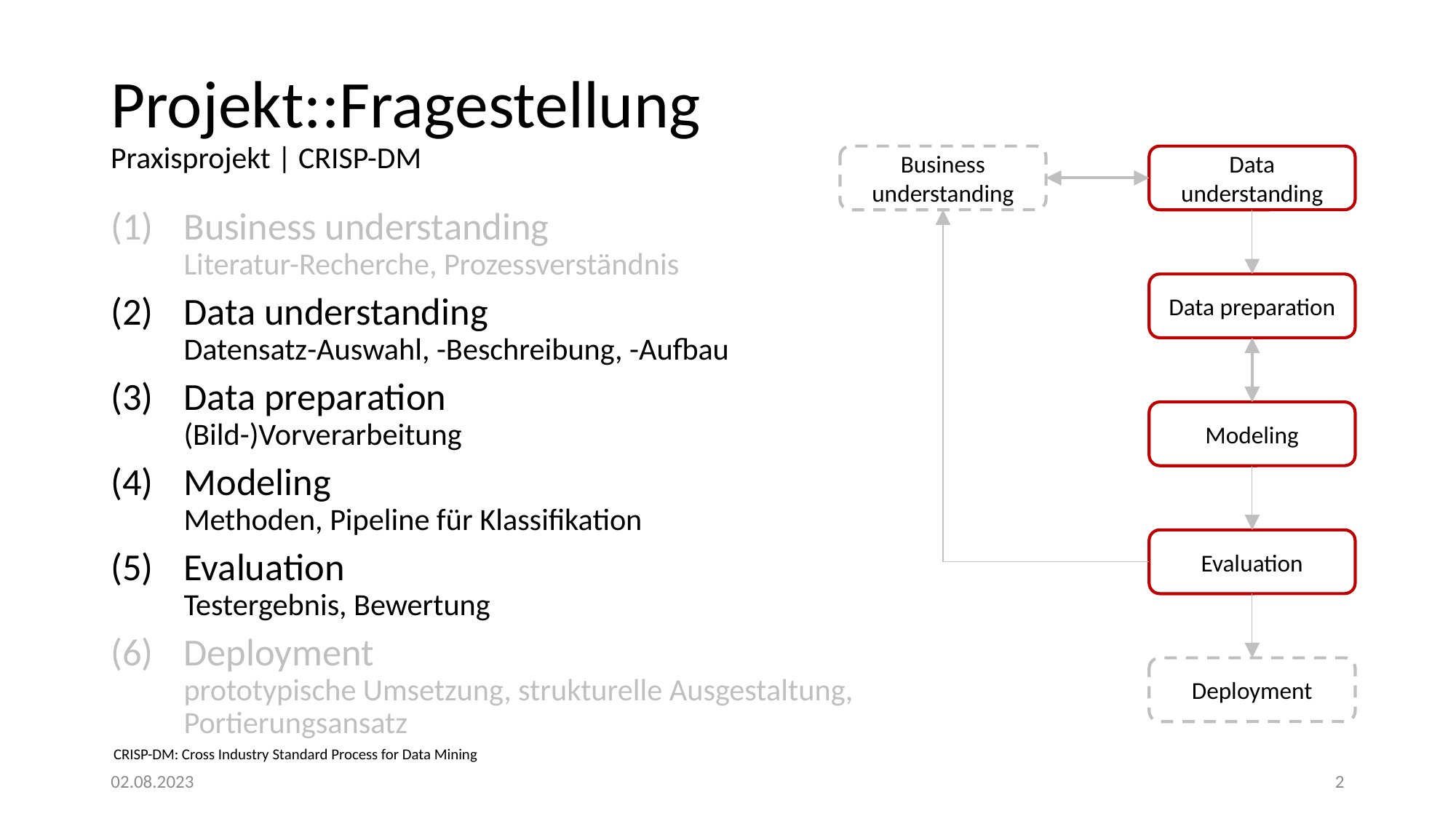

Projekt::Fragestellung
Praxisprojekt | CRISP-DM
Business understanding
Data understanding
Data preparation
Modeling
Evaluation
Deployment
Business understanding
Literatur-Recherche, Prozessverständnis
Data understanding
Datensatz-Auswahl, -Beschreibung, -Aufbau
Data preparation
(Bild-)Vorverarbeitung
Modeling
Methoden, Pipeline für Klassifikation
Evaluation
Testergebnis, Bewertung
Deployment
prototypische Umsetzung, strukturelle Ausgestaltung,
Portierungsansatz
CRISP-DM: Cross Industry Standard Process for Data Mining
02.08.2023
2